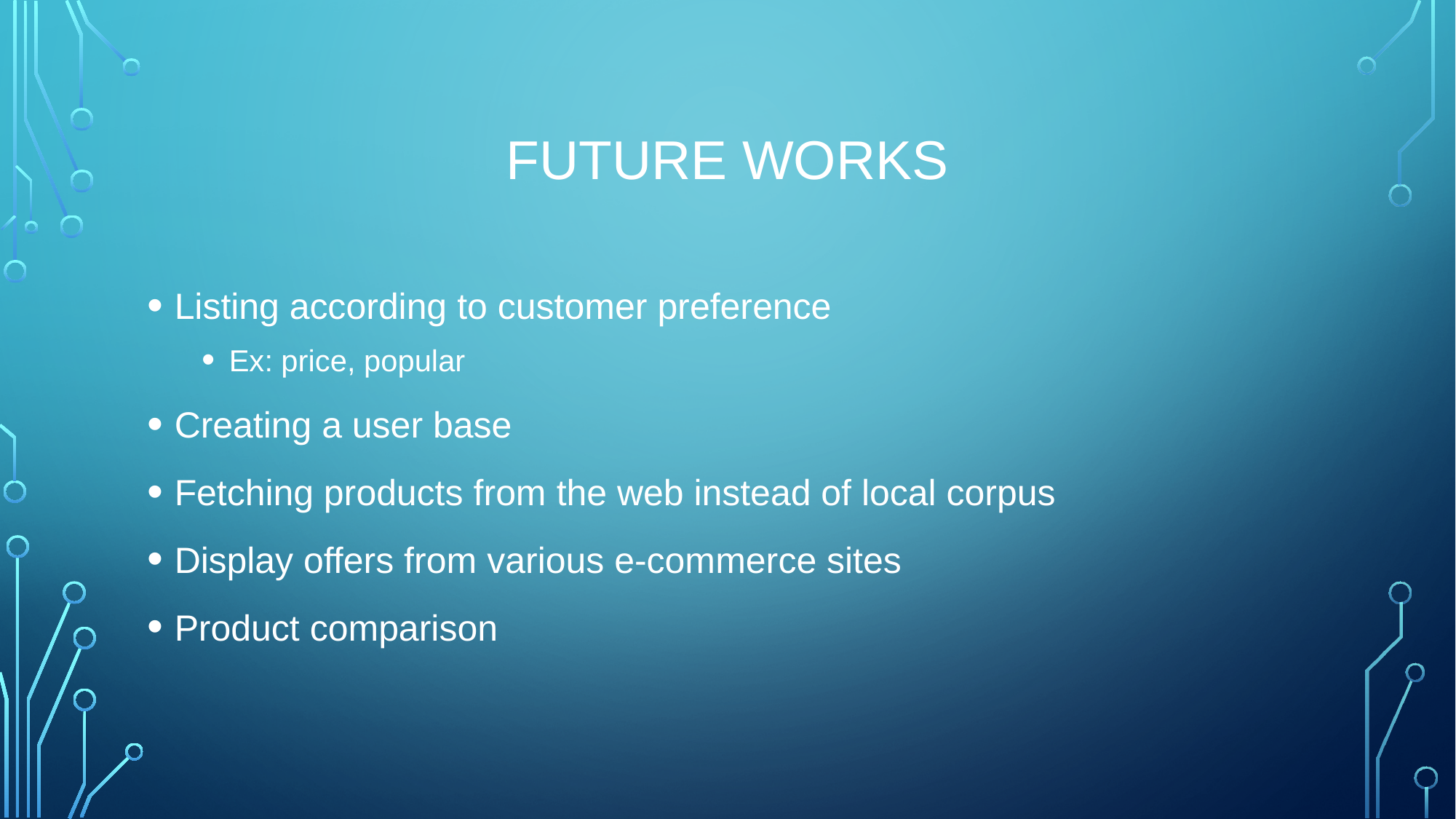

# Future works
Listing according to customer preference
Ex: price, popular
Creating a user base
Fetching products from the web instead of local corpus
Display offers from various e-commerce sites
Product comparison